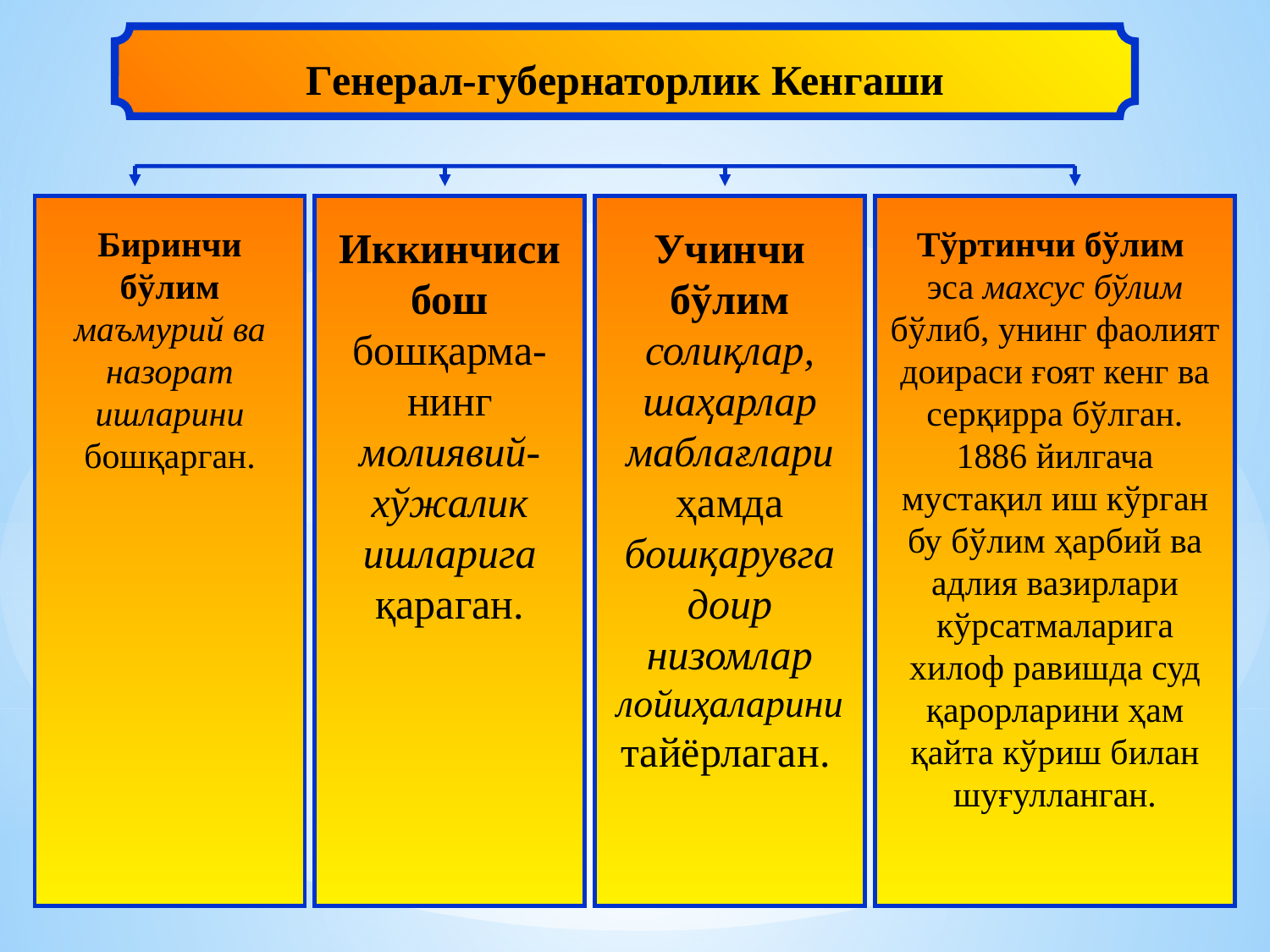

Генерал-губернаторлик Кенгаши

Биринчи бўлим маъмурий ва назорат ишларини бошқарган.

Иккинчиси бош бошқарма-нинг молиявий-хўжалик ишларига қараган.

Учинчи бўлим солиқлар, шаҳарлар маблағлари ҳамда бошқарувга доир низомлар лойиҳаларини тайёрлаган.

Тўртинчи бўлим
эса махсус бўлим бўлиб, унинг фаолият доираси ғоят кенг ва серқирра бўлган. 1886 йилгача мустақил иш кўрган бу бўлим ҳарбий ва адлия вазирлари кўрсатмаларига хилоф равишда суд қарорларини ҳам қайта кўриш билан шуғулланган.